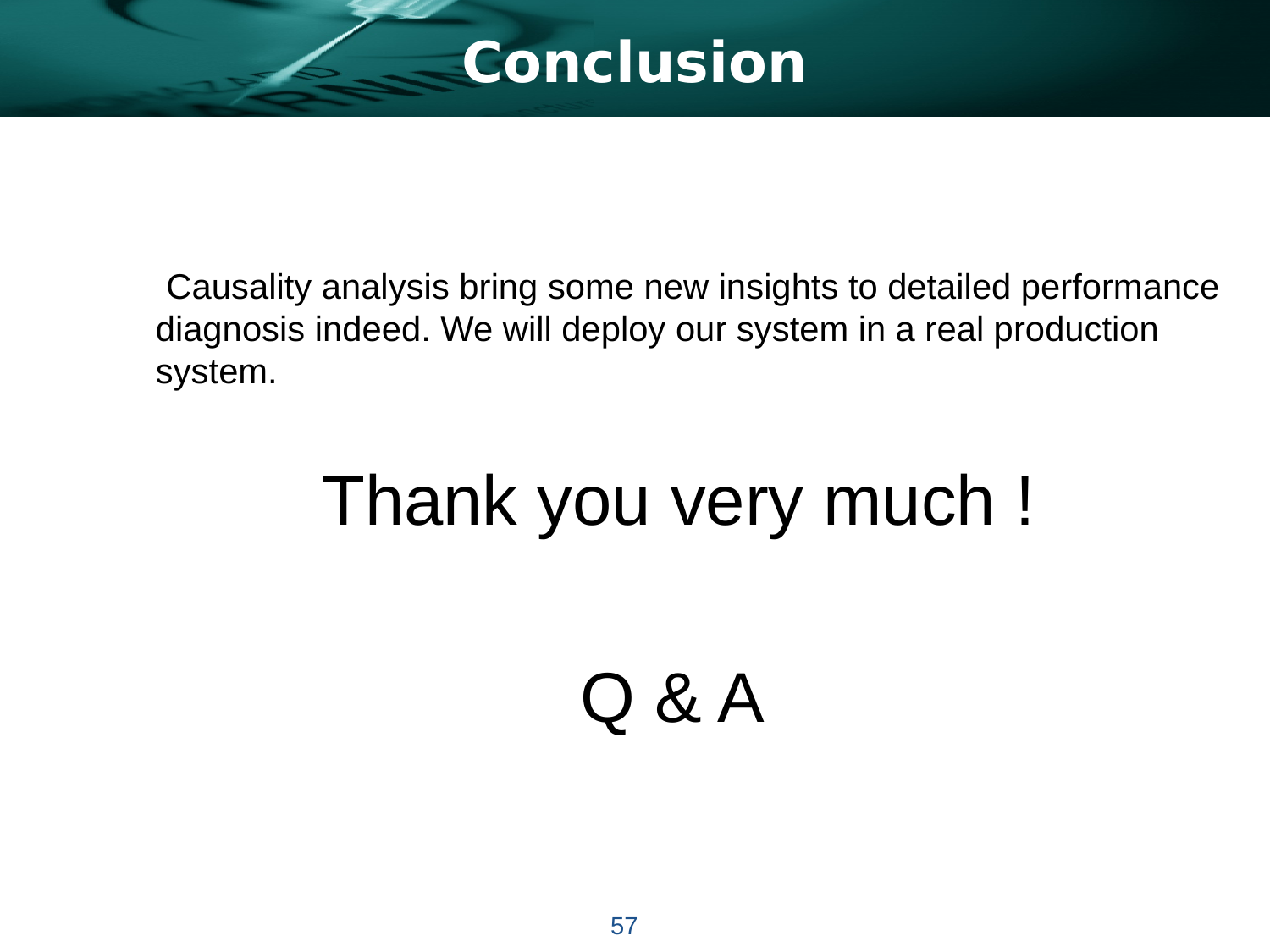

# Conclusion

      Causality analysis bring some new insights to detailed performance diagnosis indeed. We will deploy our system in a real production system.

                      Thank you very much !

                        Q & A
57